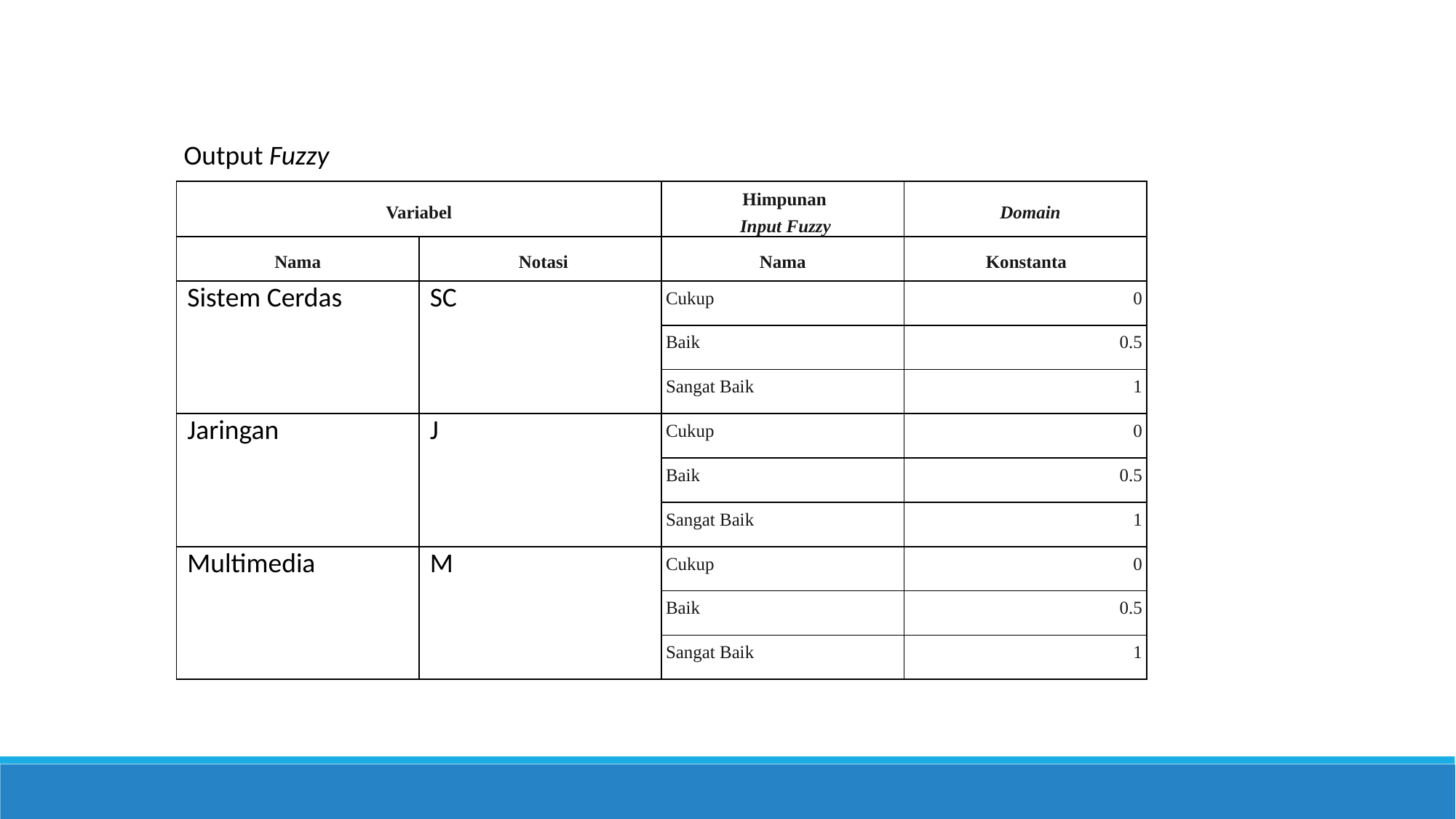

Output Fuzzy
| Variabel |  | Himpunan Input Fuzzy | Domain |
| --- | --- | --- | --- |
| Nama | Notasi | Nama | Konstanta |
| Sistem Cerdas | SC | Cukup | 0 |
|  |  | Baik | 0.5 |
|  |  | Sangat Baik | 1 |
| Jaringan | J | Cukup | 0 |
|  |  | Baik | 0.5 |
|  |  | Sangat Baik | 1 |
| Multimedia | M | Cukup | 0 |
|  |  | Baik | 0.5 |
|  |  | Sangat Baik | 1 |